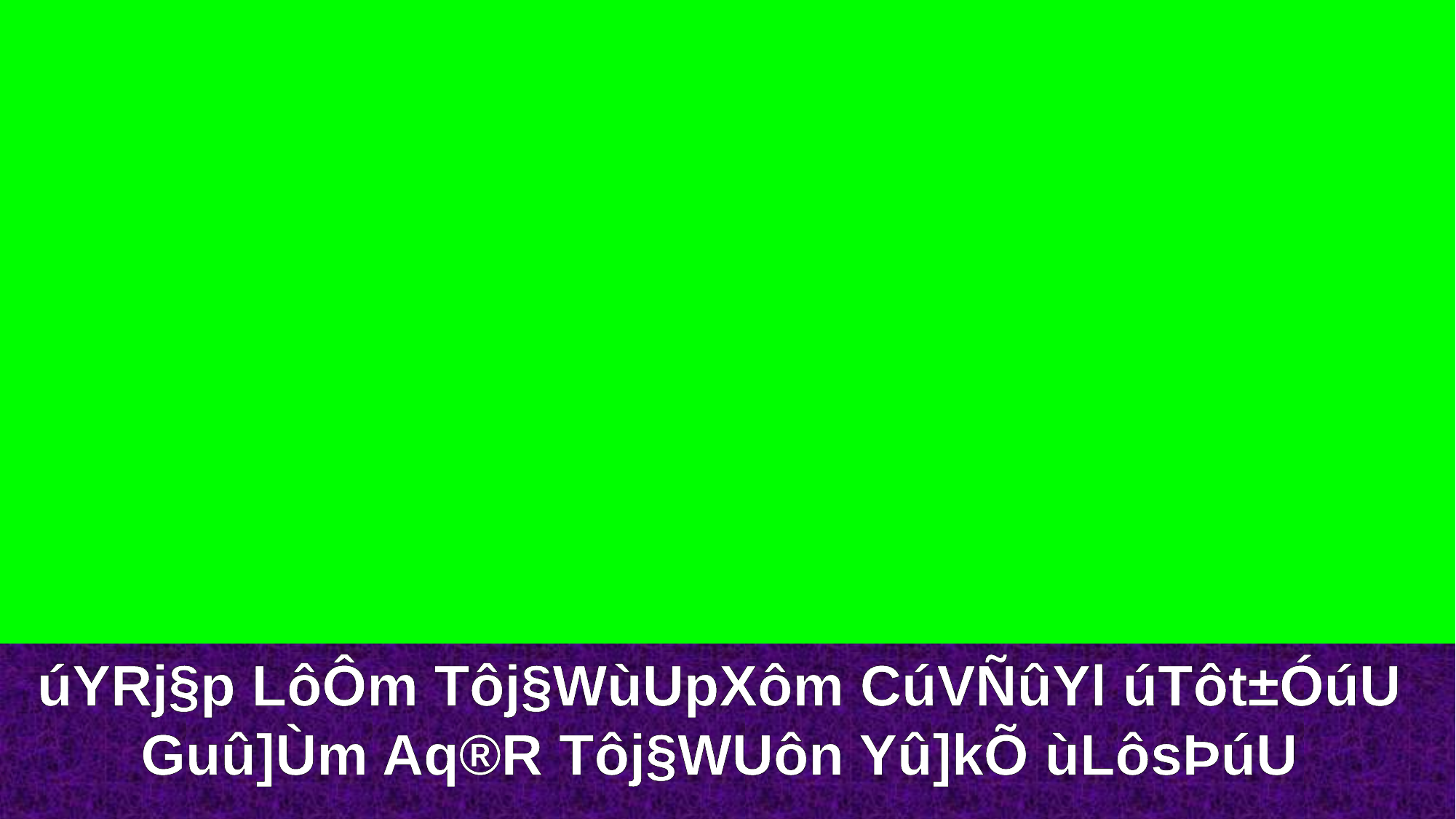

úYRj§p LôÔm Tôj§WùUpXôm CúVÑûYl úTôt±ÓúU
Guû]Ùm Aq®R Tôj§WUôn Yû]kÕ ùLôsÞúU